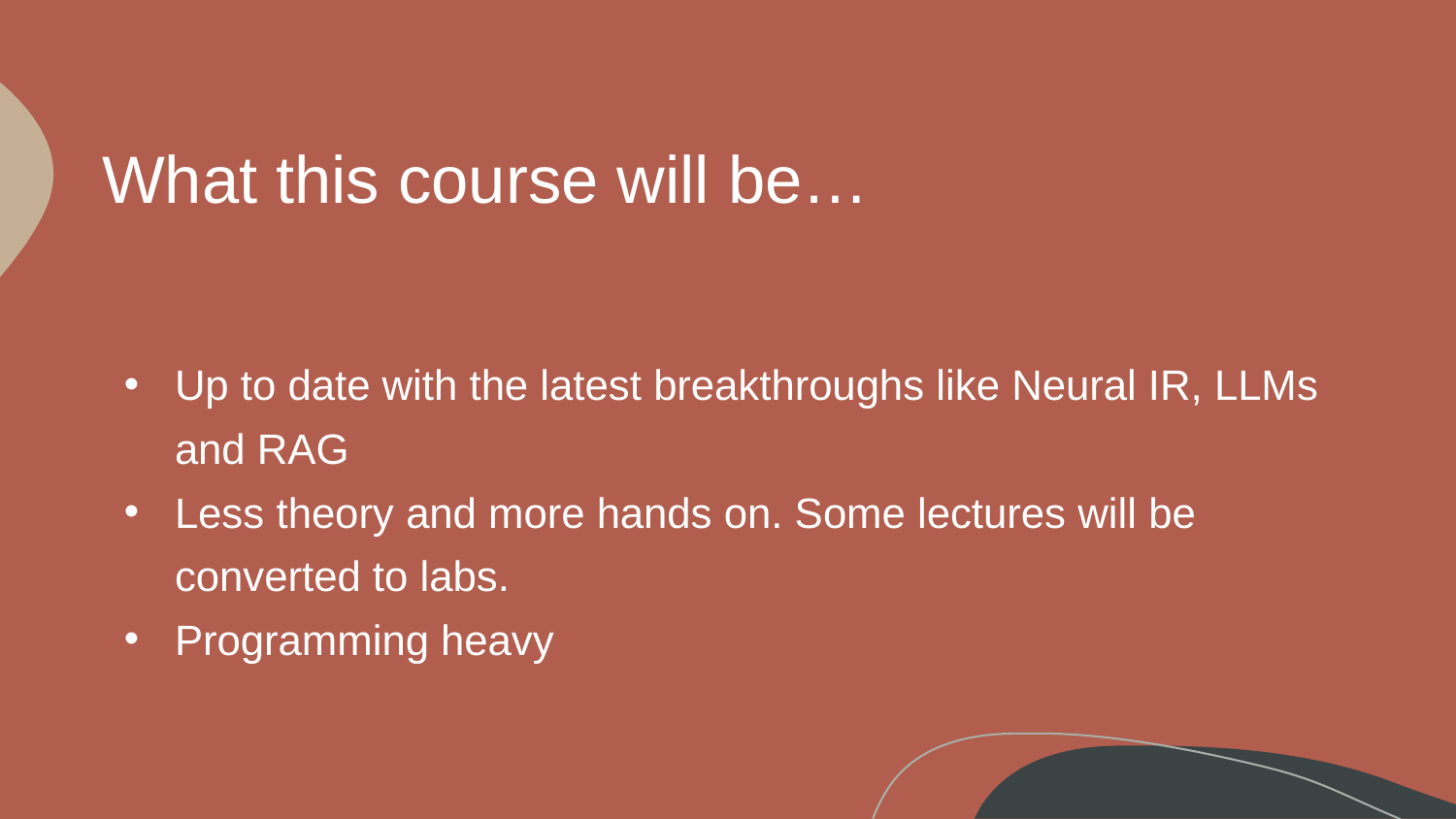

# What this course will be…

Up to date with the latest breakthroughs like Neural IR, LLMs and RAG
Less theory and more hands on. Some lectures will be converted to labs.
Programming heavy